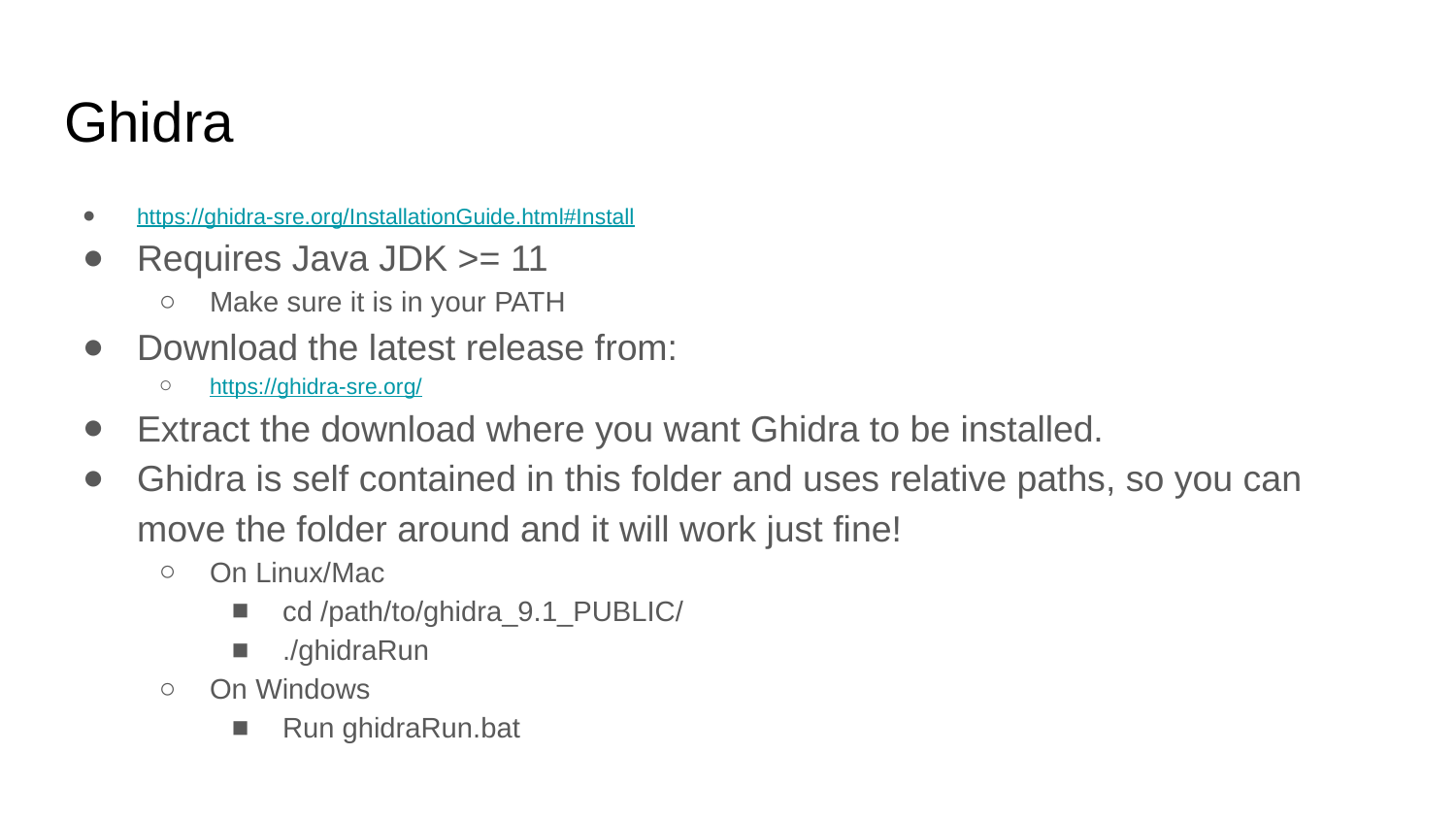

# Ghidra
https://ghidra-sre.org/InstallationGuide.html#Install
Requires Java JDK >= 11
Make sure it is in your PATH
Download the latest release from:
https://ghidra-sre.org/
Extract the download where you want Ghidra to be installed.
Ghidra is self contained in this folder and uses relative paths, so you can move the folder around and it will work just fine!
On Linux/Mac
cd /path/to/ghidra_9.1_PUBLIC/
./ghidraRun
On Windows
Run ghidraRun.bat